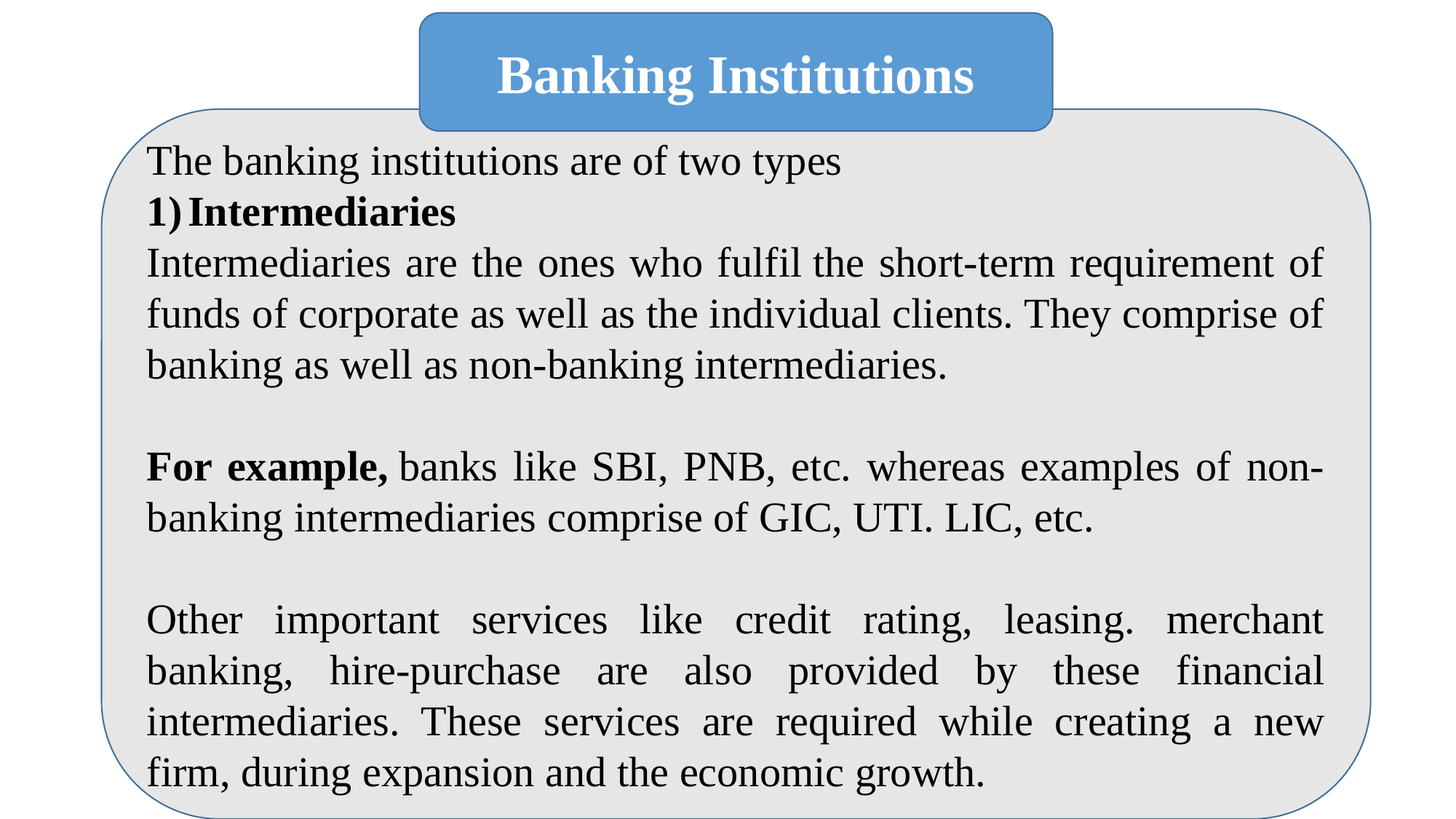

Banking Institutions
The banking institutions are of two types
Intermediaries
Intermediaries are the ones who fulfil the short-term requirement of funds of corporate as well as the individual clients. They comprise of banking as well as non-banking intermediaries.

For example, banks like SBI, PNB, etc. whereas examples of non-banking intermediaries comprise of GIC, UTI. LIC, etc.

Other important services like credit rating, leasing. merchant banking, hire-purchase are also provided by these financial intermediaries. These services are required while creating a new firm, during expansion and the economic growth.